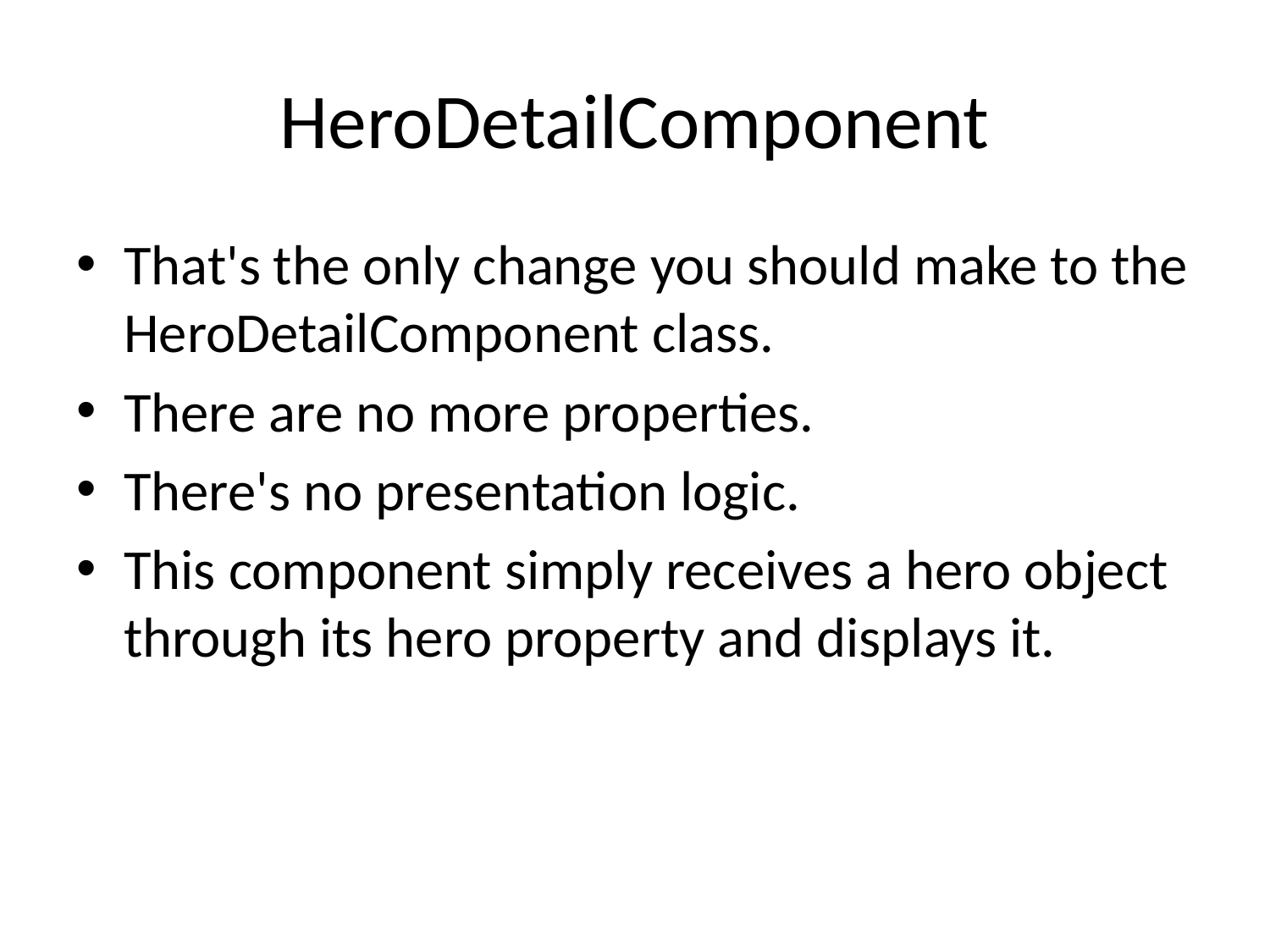

# HeroDetailComponent
That's the only change you should make to the HeroDetailComponent class.
There are no more properties.
There's no presentation logic.
This component simply receives a hero object through its hero property and displays it.